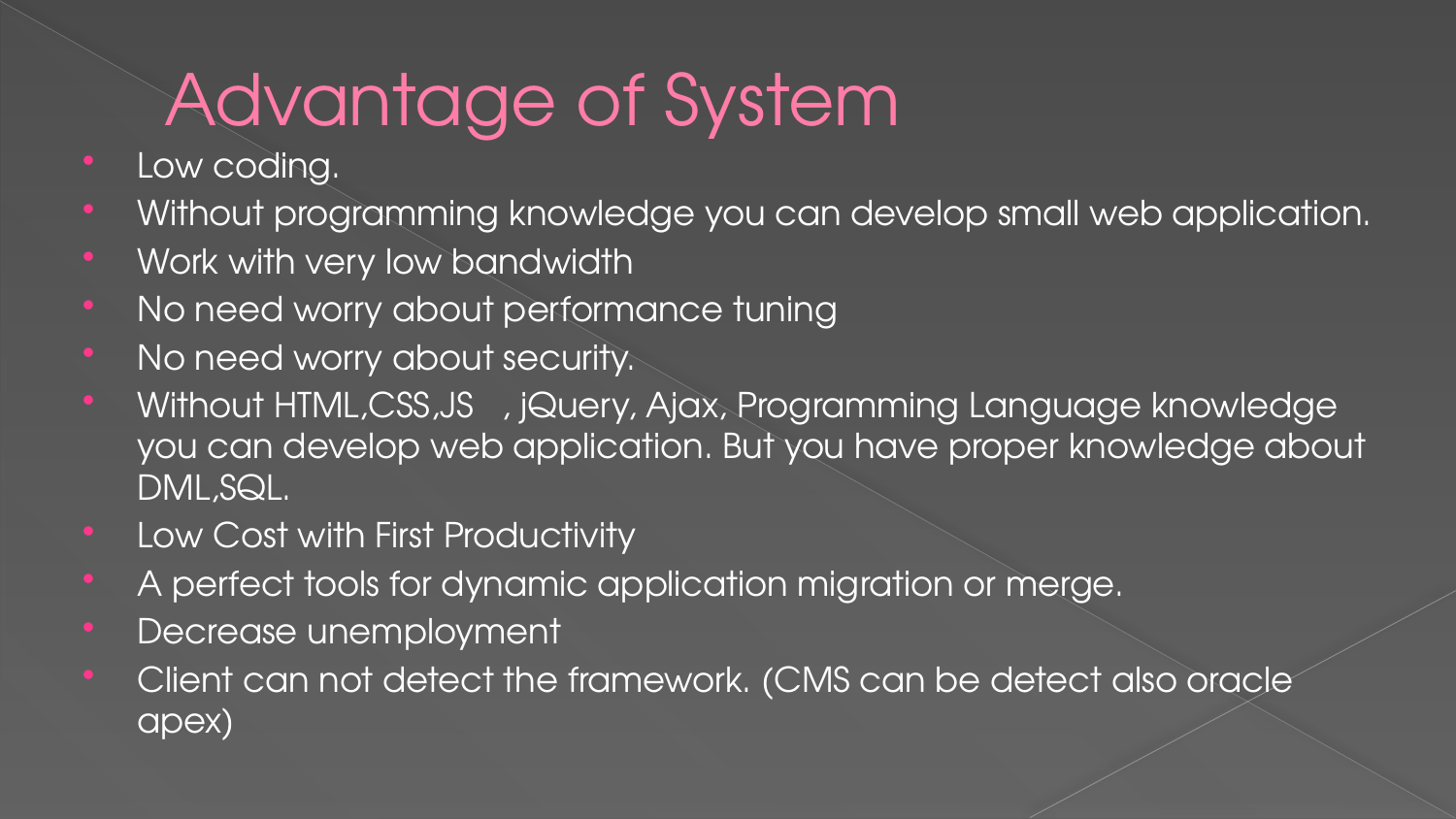

# Advantage of System
Low coding.
Without programming knowledge you can develop small web application.
Work with very low bandwidth
No need worry about performance tuning
No need worry about security.
Without HTML,CSS,JS   , jQuery, Ajax, Programming Language knowledge you can develop web application. But you have proper knowledge about DML,SQL.
Low Cost with First Productivity
A perfect tools for dynamic application migration or merge.
Decrease unemployment
Client can not detect the framework. (CMS can be detect also oracle apex)